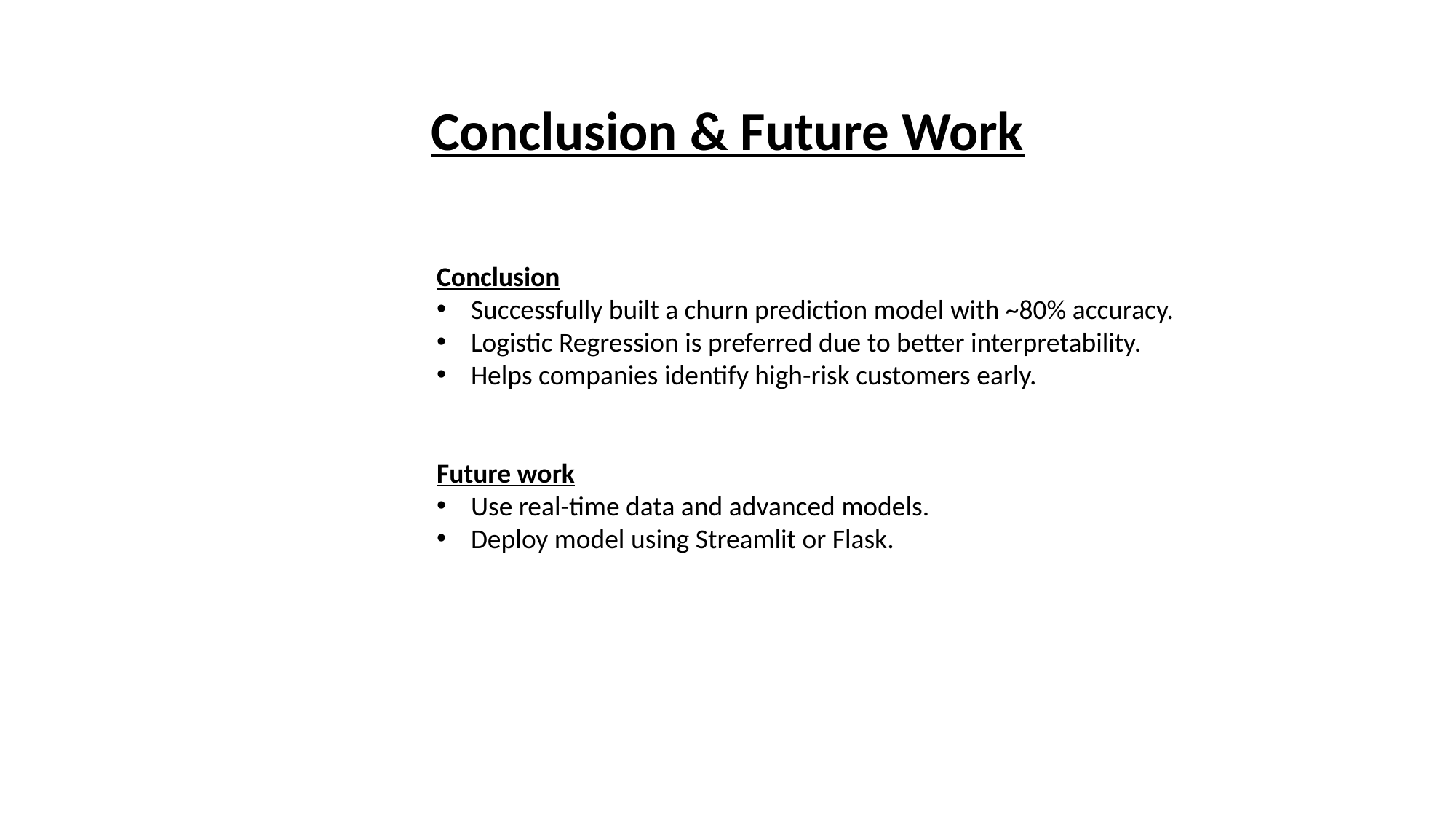

Conclusion & Future Work
Conclusion
Successfully built a churn prediction model with ~80% accuracy.
Logistic Regression is preferred due to better interpretability.
Helps companies identify high-risk customers early.

Future work
Use real-time data and advanced models.
Deploy model using Streamlit or Flask.